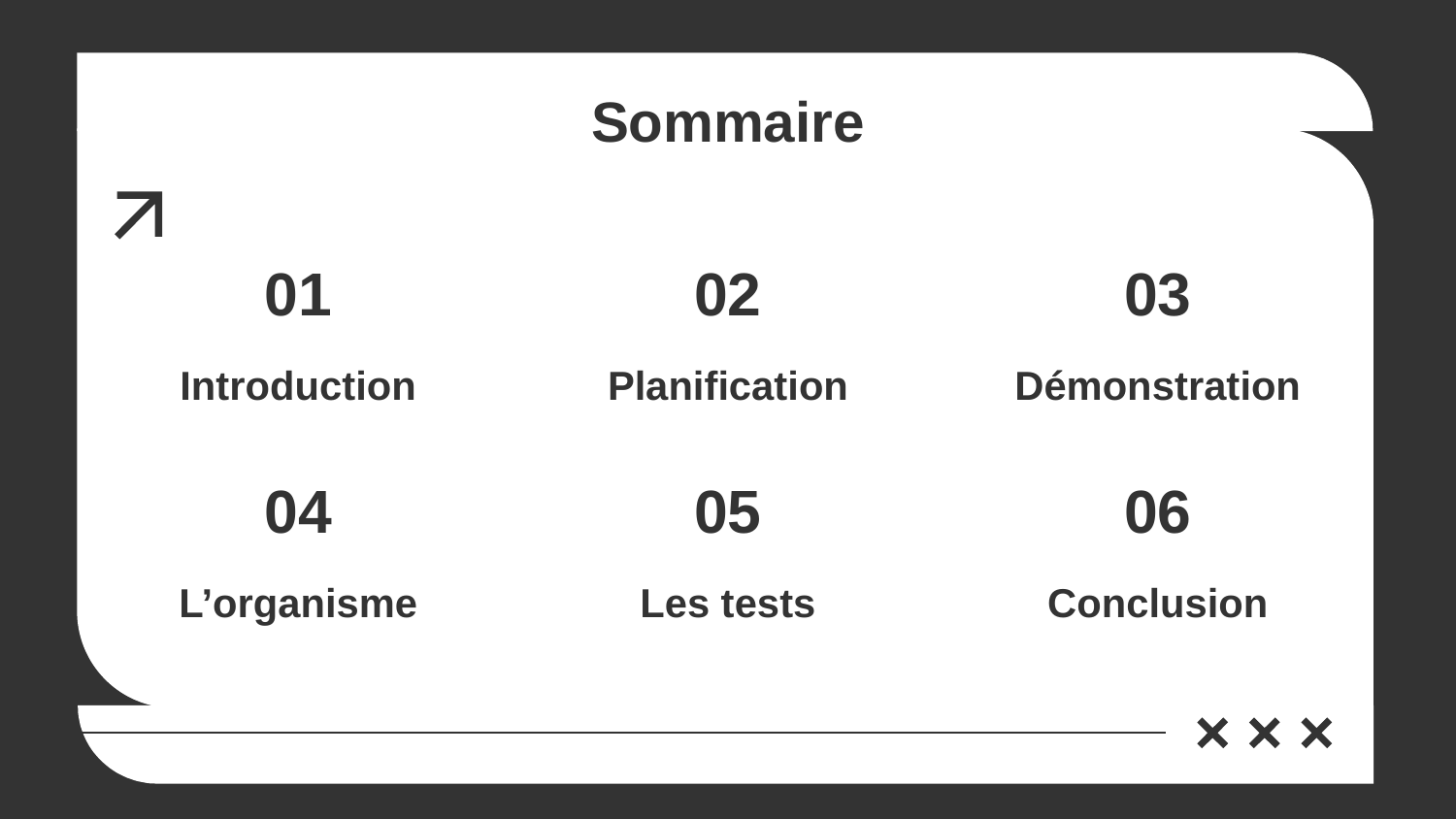

# Sommaire

01
02
03
Introduction
Planification
Démonstration
04
05
06
L’organisme
Les tests
Conclusion